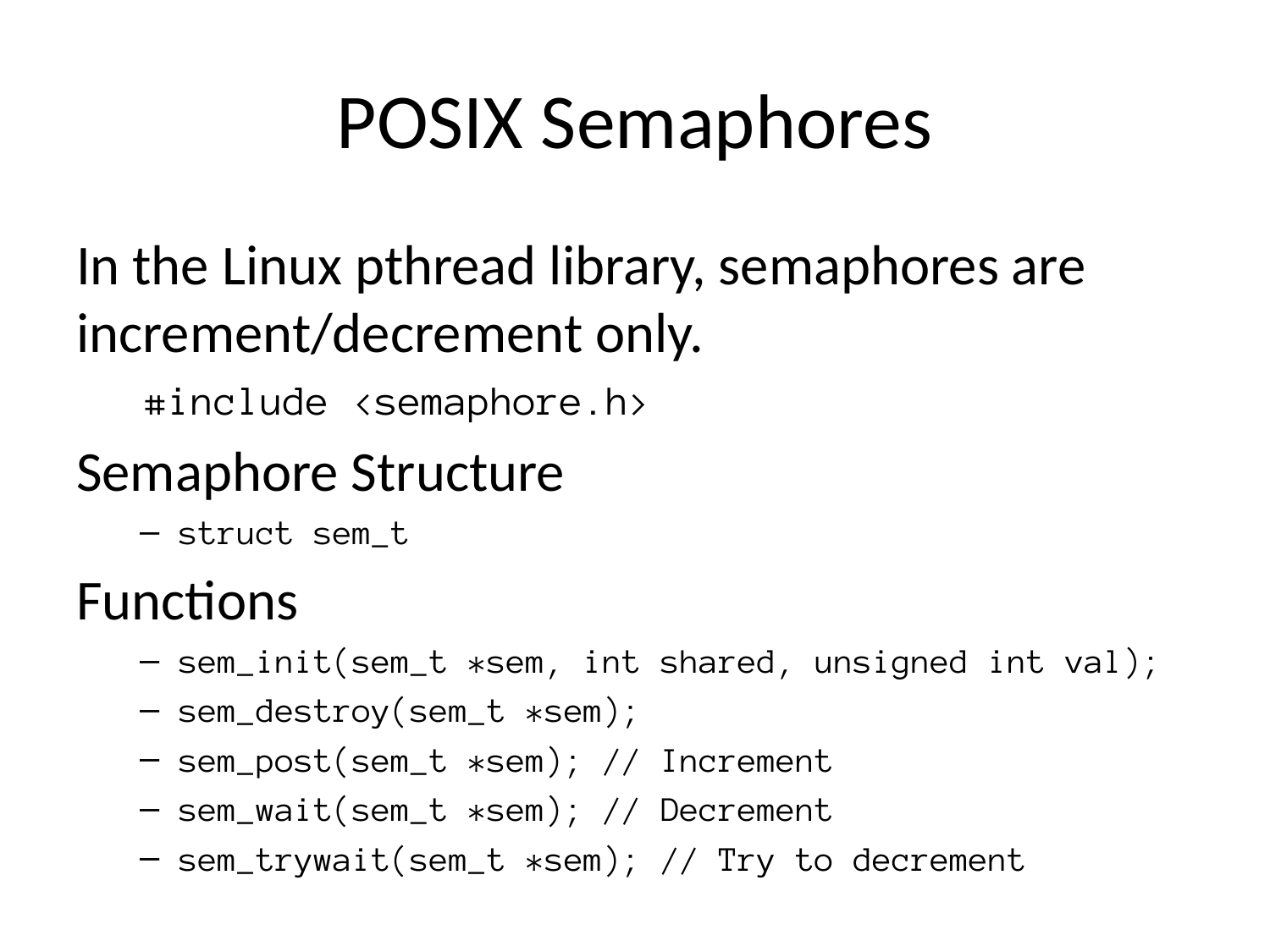

# POSIX Semaphores
In the Linux pthread library, semaphores are increment/decrement only.
   #include <semaphore.h>
Semaphore Structure
struct sem_t
Functions
sem_init(sem_t *sem, int shared, unsigned int val);
sem_destroy(sem_t *sem);
sem_post(sem_t *sem); // Increment
sem_wait(sem_t *sem); // Decrement
sem_trywait(sem_t *sem); // Try to decrement